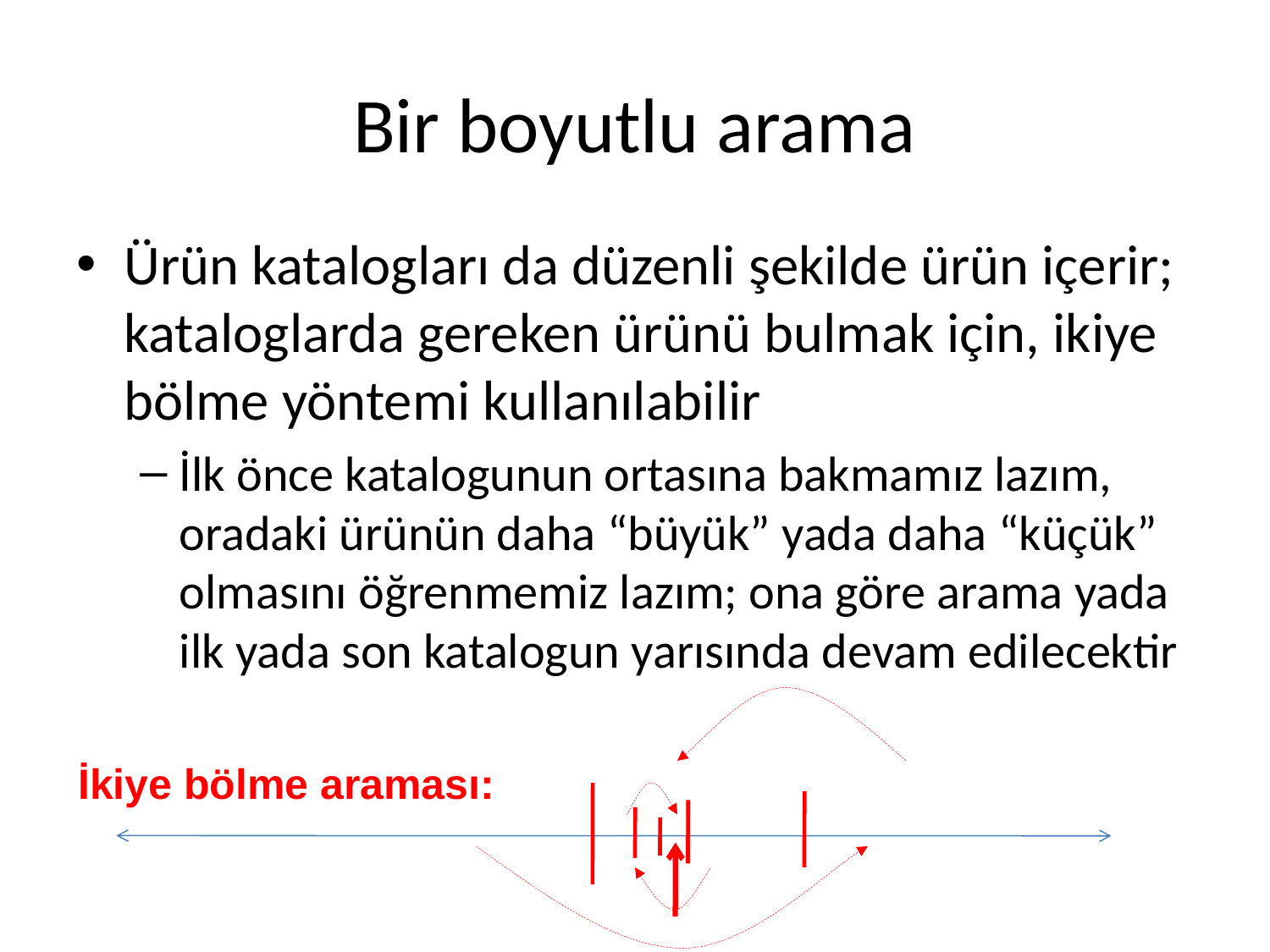

# Bir boyutlu arama
Ürün katalogları da düzenli şekilde ürün içerir; kataloglarda gereken ürünü bulmak için, ikiye bölme yöntemi kullanılabilir
İlk önce katalogunun ortasına bakmamız lazım, oradaki ürünün daha “büyük” yada daha “küçük” olmasını öğrenmemiz lazım; ona göre arama yada ilk yada son katalogun yarısında devam edilecektir

İkiye bölme araması: